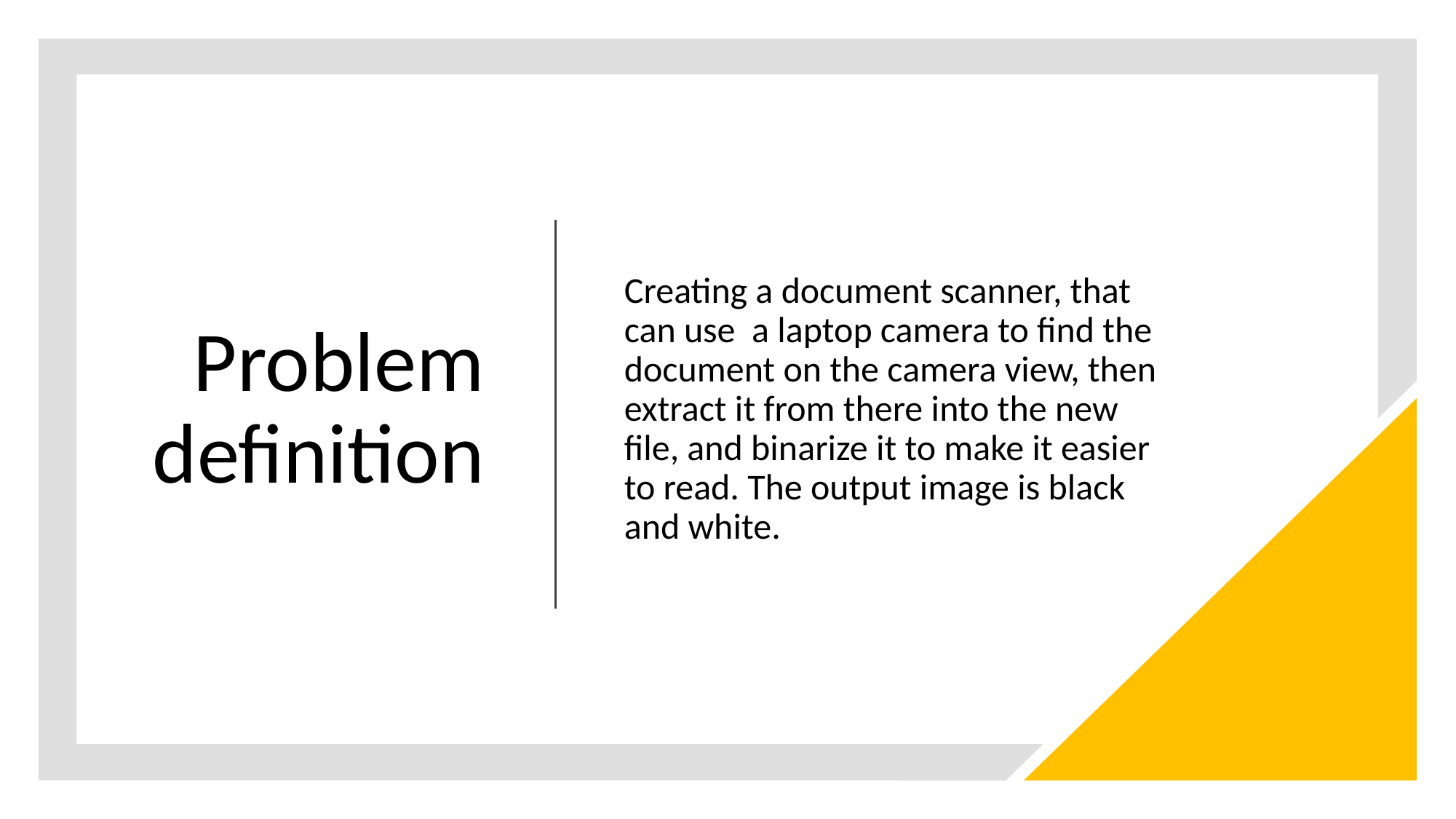

# Problem definition
Creating a document scanner, that can use  a laptop camera to find the document on the camera view, then extract it from there into the new file, and binarize it to make it easier to read. The output image is black and white.